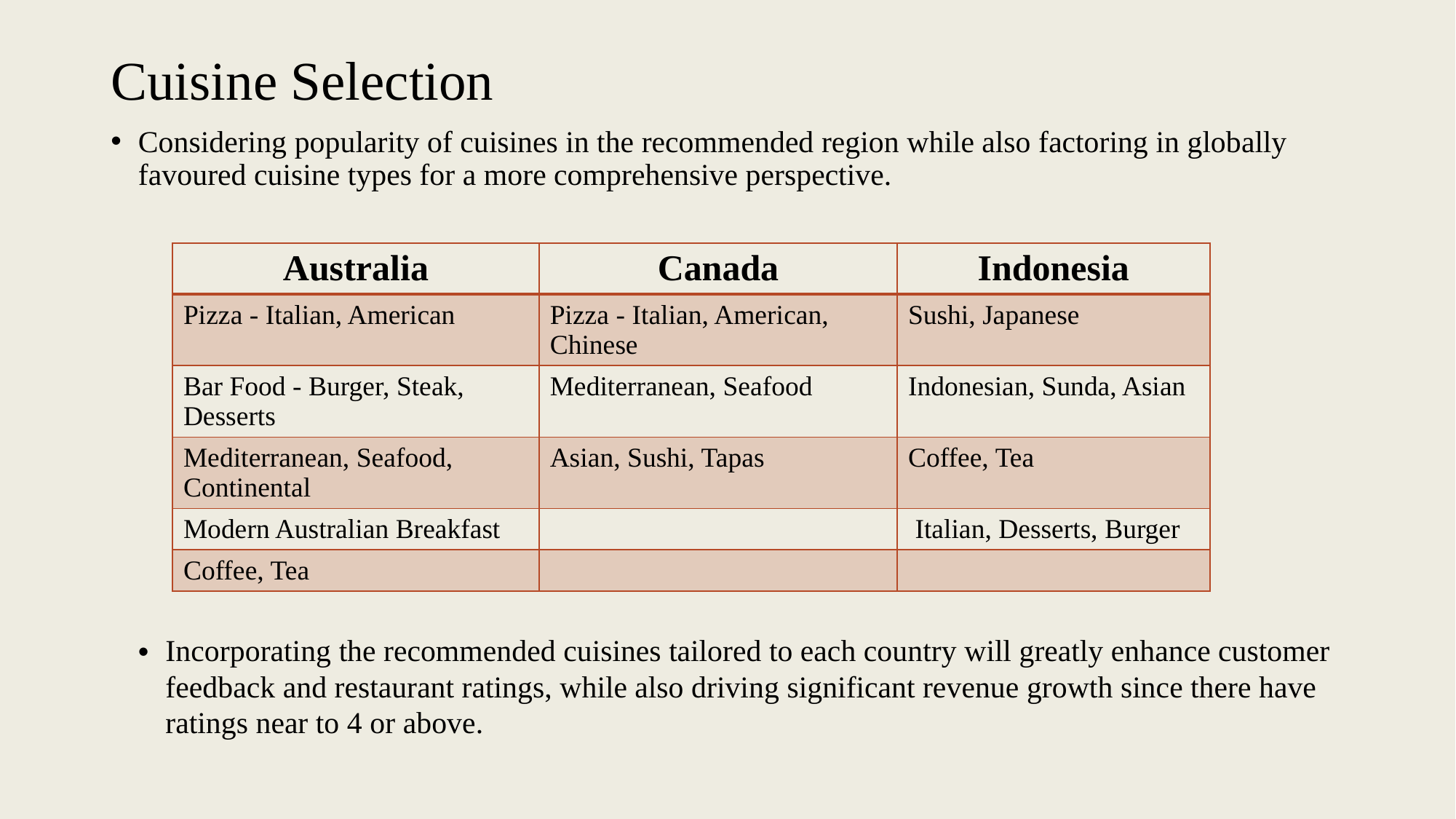

# Cuisine Selection
Considering popularity of cuisines in the recommended region while also factoring in globally favoured cuisine types for a more comprehensive perspective.
| Australia | Canada | Indonesia |
| --- | --- | --- |
| Pizza - Italian, American | Pizza - Italian, American, Chinese | Sushi, Japanese |
| Bar Food - Burger, Steak, Desserts | Mediterranean, Seafood | Indonesian, Sunda, Asian |
| Mediterranean, Seafood, Continental | Asian, Sushi, Tapas | Coffee, Tea |
| Modern Australian Breakfast |  | Italian, Desserts, Burger |
| Coffee, Tea |  |  |
Incorporating the recommended cuisines tailored to each country will greatly enhance customer feedback and restaurant ratings, while also driving significant revenue growth since there have ratings near to 4 or above.